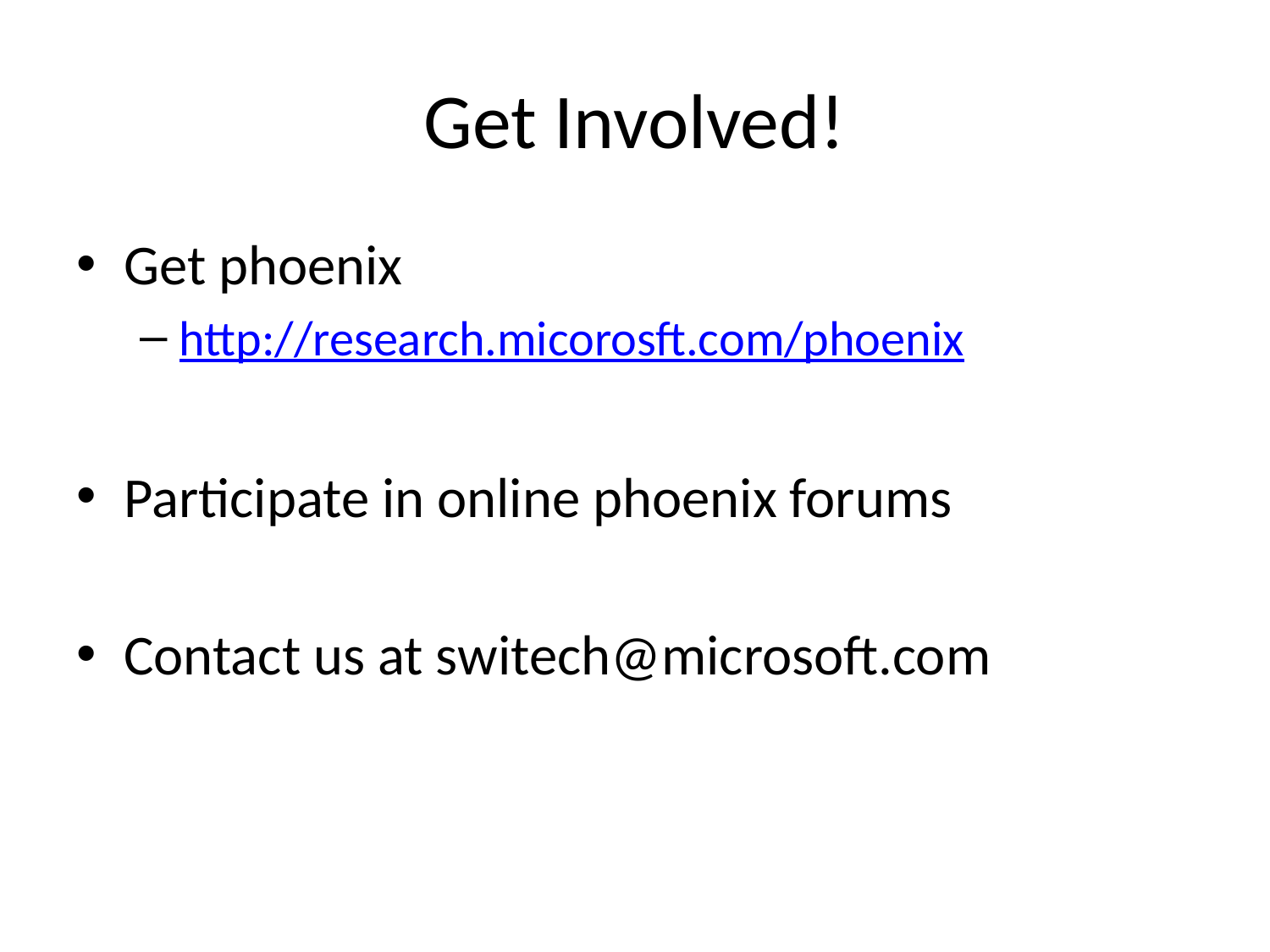

# Get Involved!
Get phoenix
http://research.micorosft.com/phoenix

Participate in online phoenix forums

Contact us at switech@microsoft.com